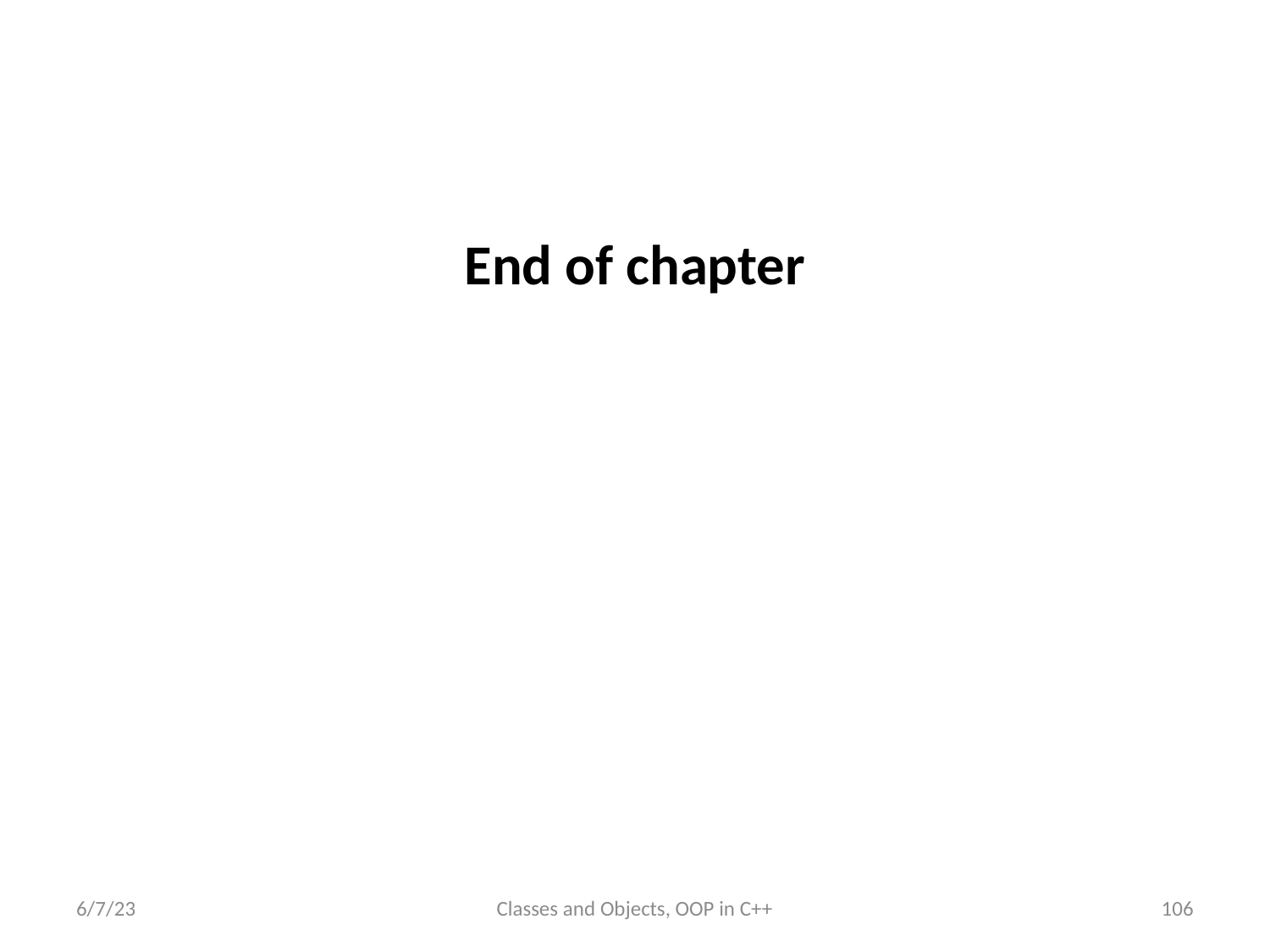

End of chapter
6/7/23
Classes and Objects, OOP in C++
106